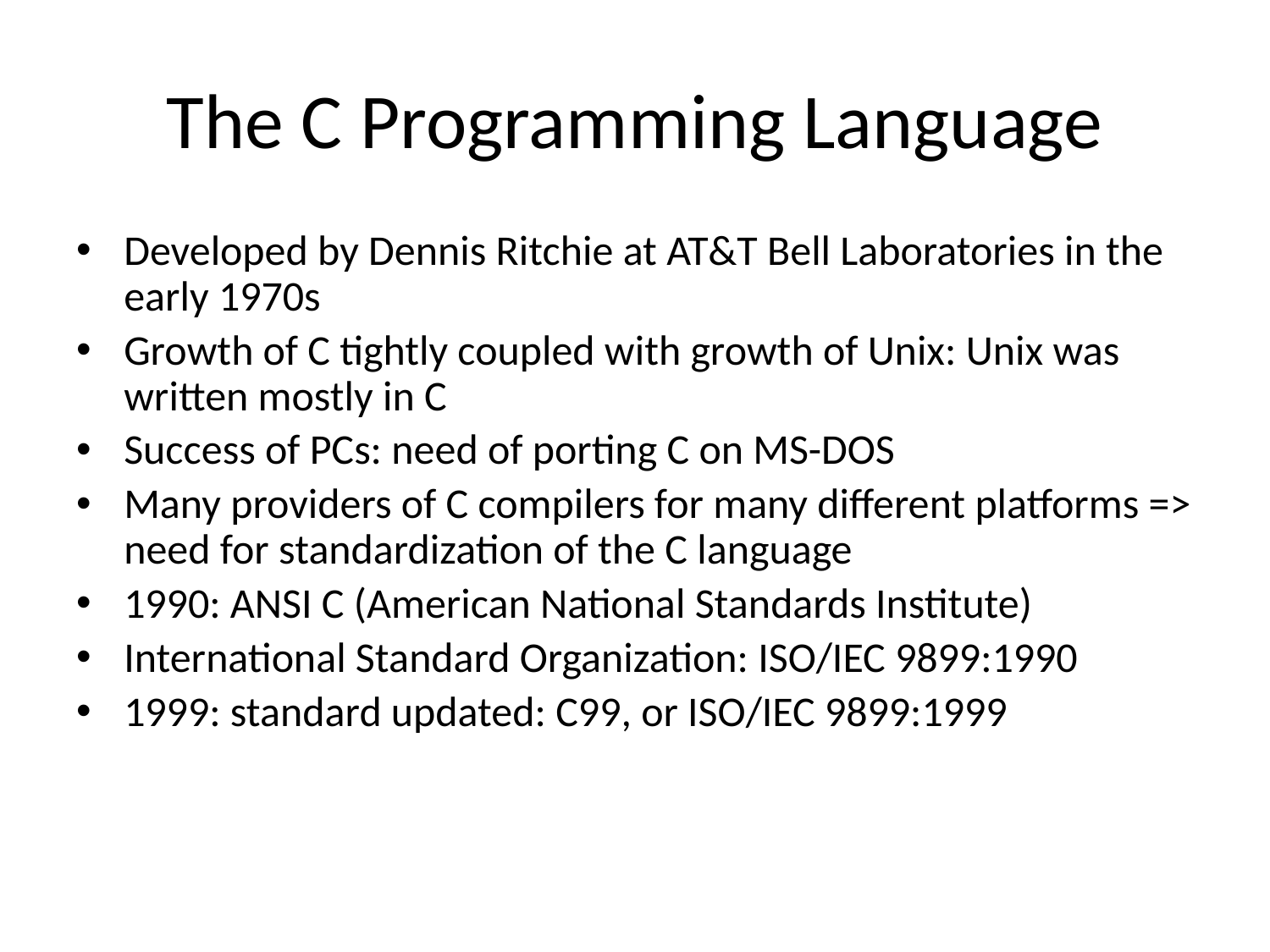

# The C Programming Language
Developed by Dennis Ritchie at AT&T Bell Laboratories in the early 1970s
Growth of C tightly coupled with growth of Unix: Unix was written mostly in C
Success of PCs: need of porting C on MS-DOS
Many providers of C compilers for many different platforms => need for standardization of the C language
1990: ANSI C (American National Standards Institute)
International Standard Organization: ISO/IEC 9899:1990
1999: standard updated: C99, or ISO/IEC 9899:1999